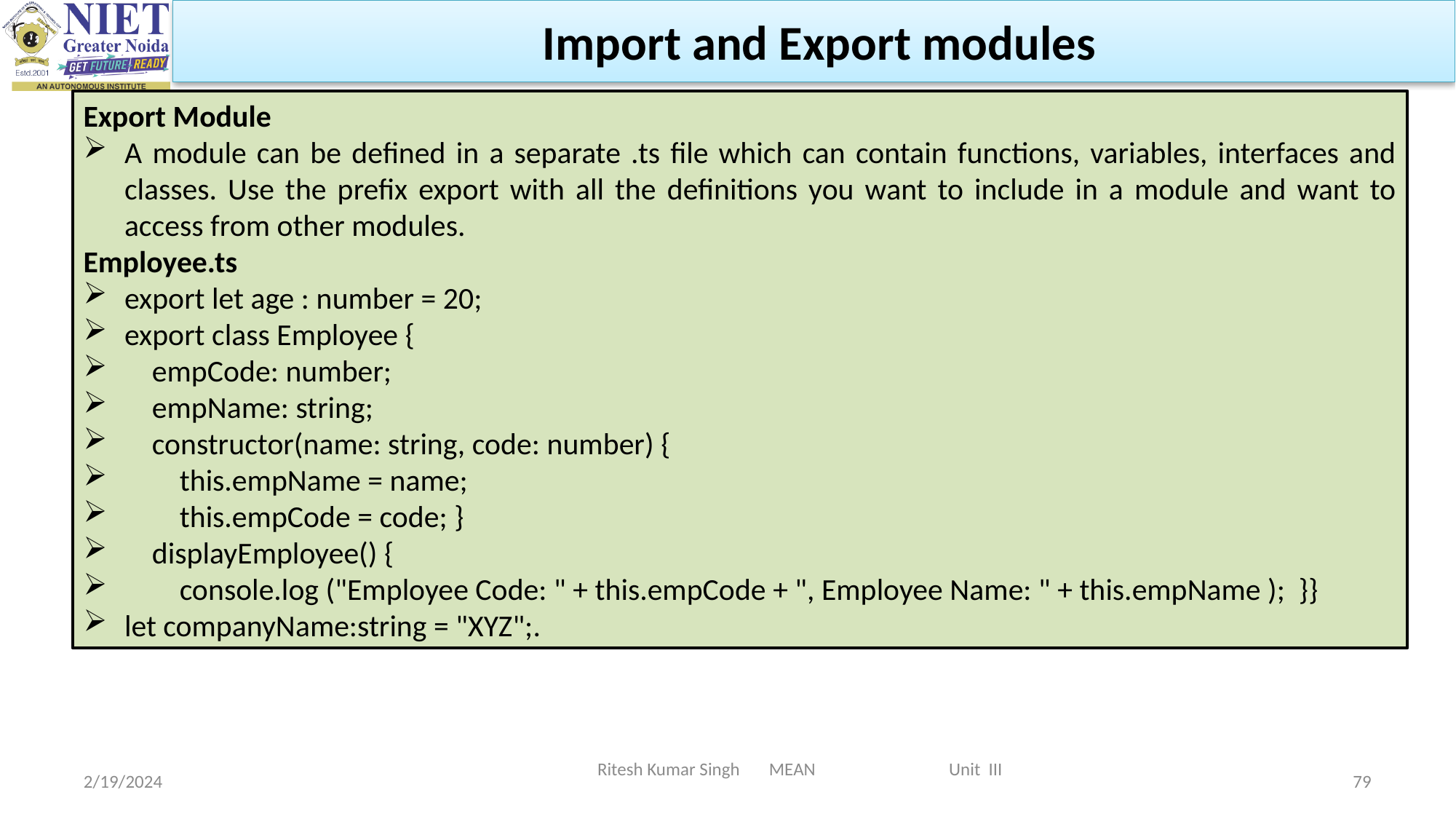

Import and Export modules
Export Module
A module can be defined in a separate .ts file which can contain functions, variables, interfaces and classes. Use the prefix export with all the definitions you want to include in a module and want to access from other modules.
Employee.ts
export let age : number = 20;
export class Employee {
    empCode: number;
    empName: string;
    constructor(name: string, code: number) {
        this.empName = name;
        this.empCode = code; }
    displayEmployee() {
        console.log ("Employee Code: " + this.empCode + ", Employee Name: " + this.empName );  }}
let companyName:string = "XYZ";.

Ritesh Kumar Singh       MEAN                                Unit  III
2/19/2024
79